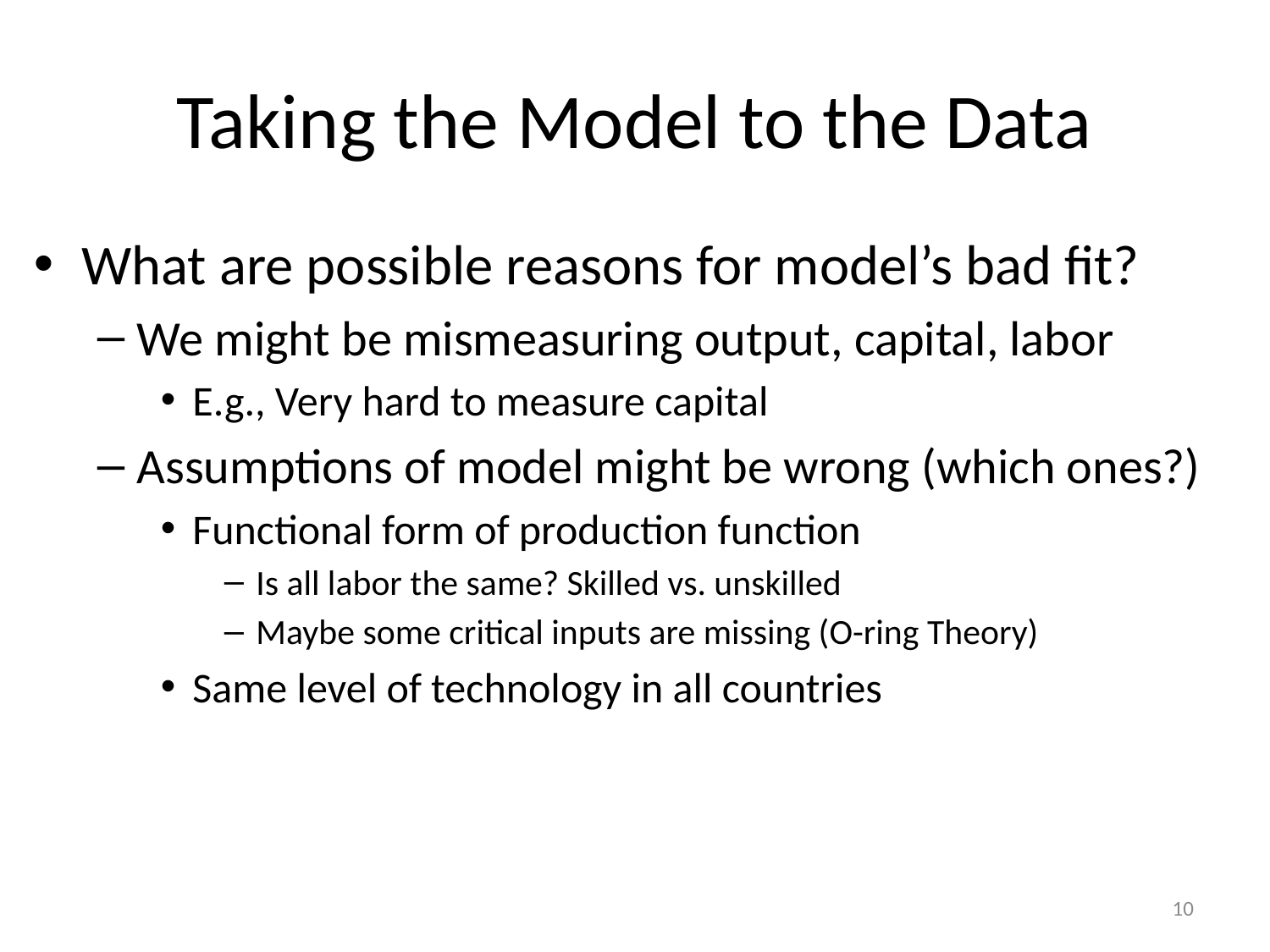

# Taking the Model to the Data
What are possible reasons for model’s bad fit?
We might be mismeasuring output, capital, labor
E.g., Very hard to measure capital
Assumptions of model might be wrong (which ones?)
Functional form of production function
Is all labor the same? Skilled vs. unskilled
Maybe some critical inputs are missing (O-ring Theory)
Same level of technology in all countries

10